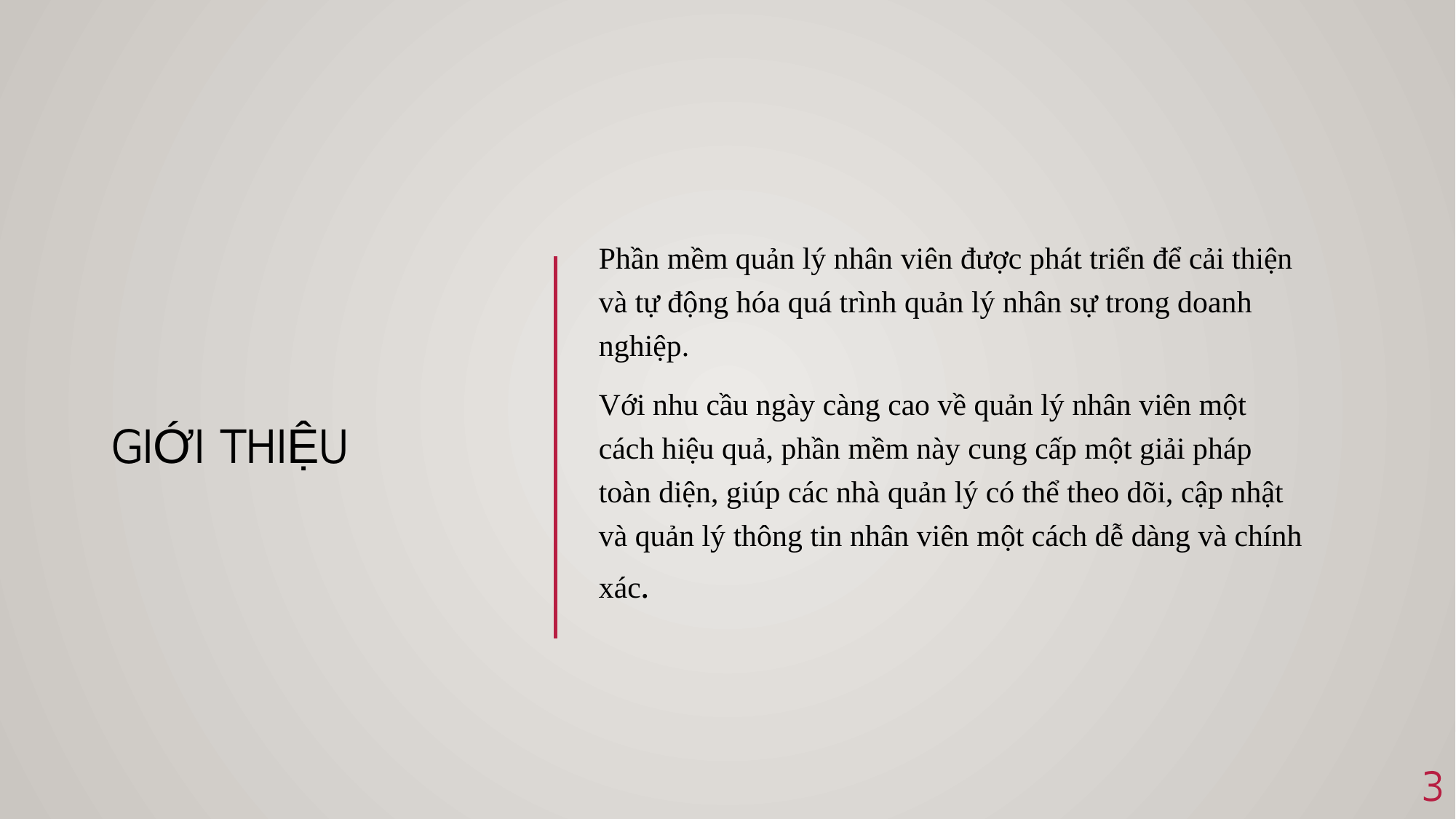

# Giới Thiệu
Phần mềm quản lý nhân viên được phát triển để cải thiện và tự động hóa quá trình quản lý nhân sự trong doanh nghiệp.
Với nhu cầu ngày càng cao về quản lý nhân viên một cách hiệu quả, phần mềm này cung cấp một giải pháp toàn diện, giúp các nhà quản lý có thể theo dõi, cập nhật và quản lý thông tin nhân viên một cách dễ dàng và chính xác.

3